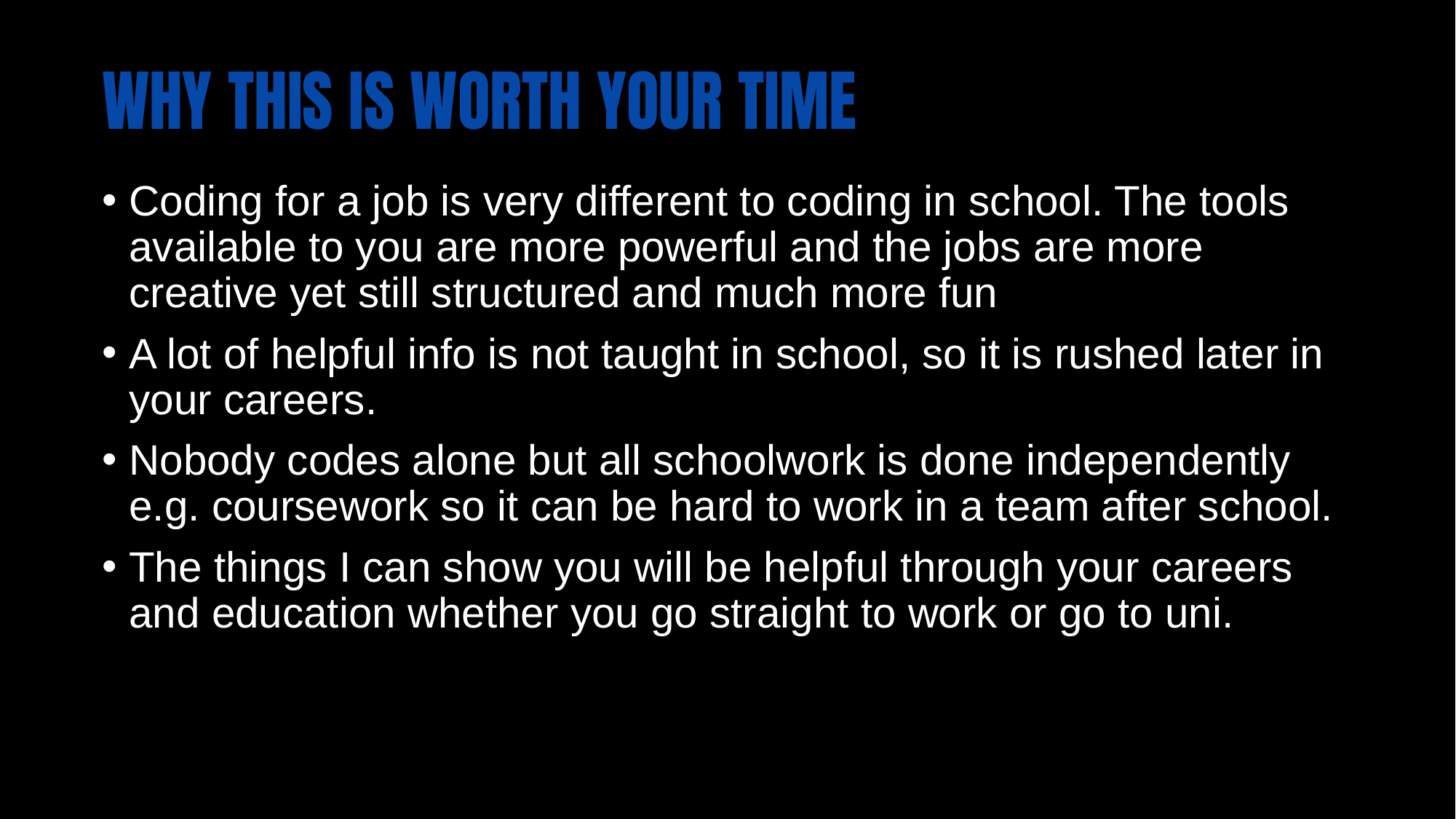

# WHY THIS IS WORTH YOUR TIME
Coding for a job is very different to coding in school. The tools available to you are more powerful and the jobs are more creative yet still structured and much more fun
A lot of helpful info is not taught in school, so it is rushed later in your careers.
Nobody codes alone but all schoolwork is done independently e.g. coursework so it can be hard to work in a team after school.
The things I can show you will be helpful through your careers and education whether you go straight to work or go to uni.